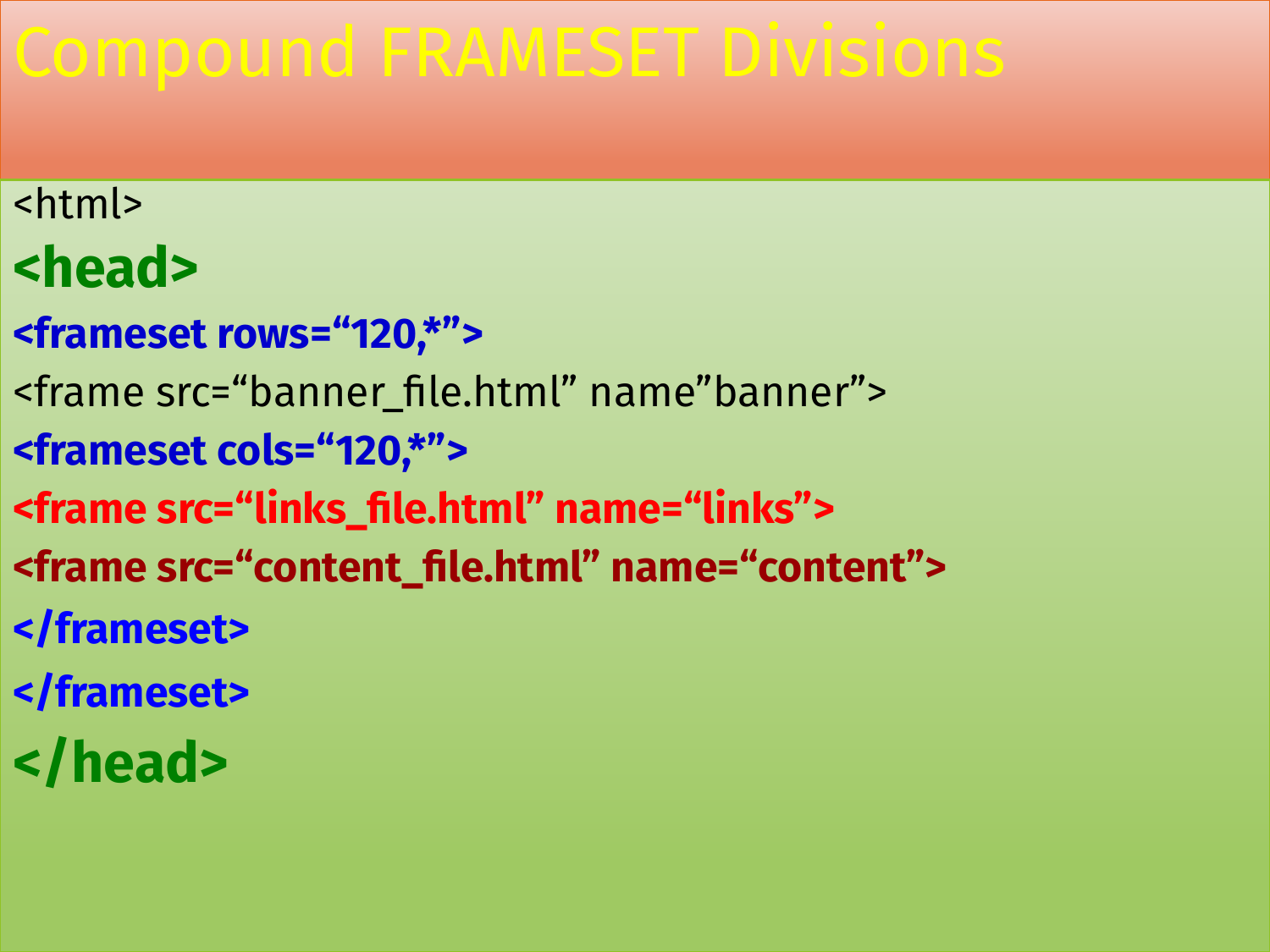

# Compound FRAMESET Divisions
<html>
<head>
<frameset rows=“120,*”>
<frame src=“banner_file.html” name”banner”>
<frameset cols=“120,*”>
<frame src=“links_file.html” name=“links”>
<frame src=“content_file.html” name=“content”>
</frameset>
</frameset>
</head>

18